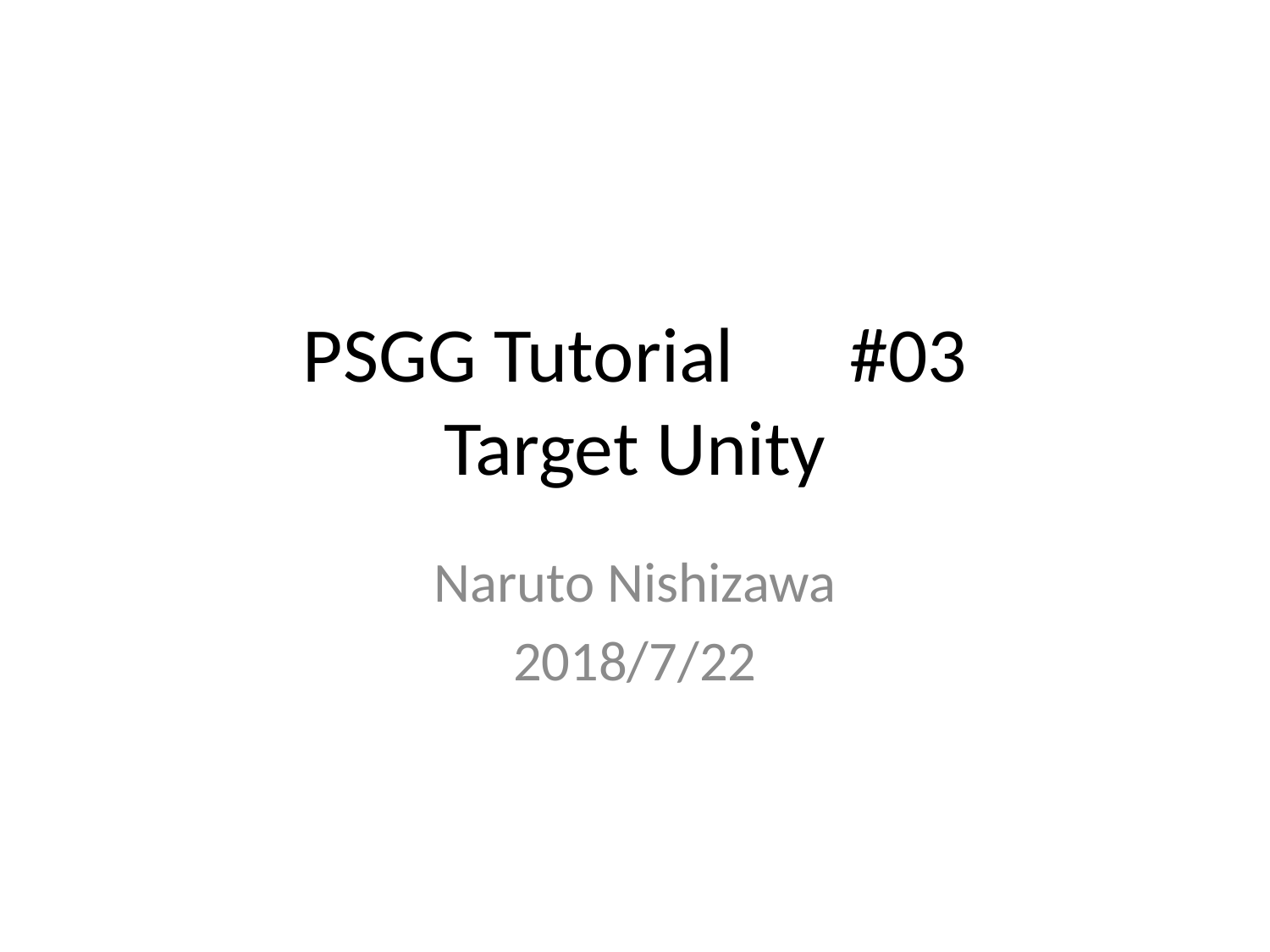

# PSGG Tutorial　#03 Target Unity
Naruto Nishizawa
2018/7/22